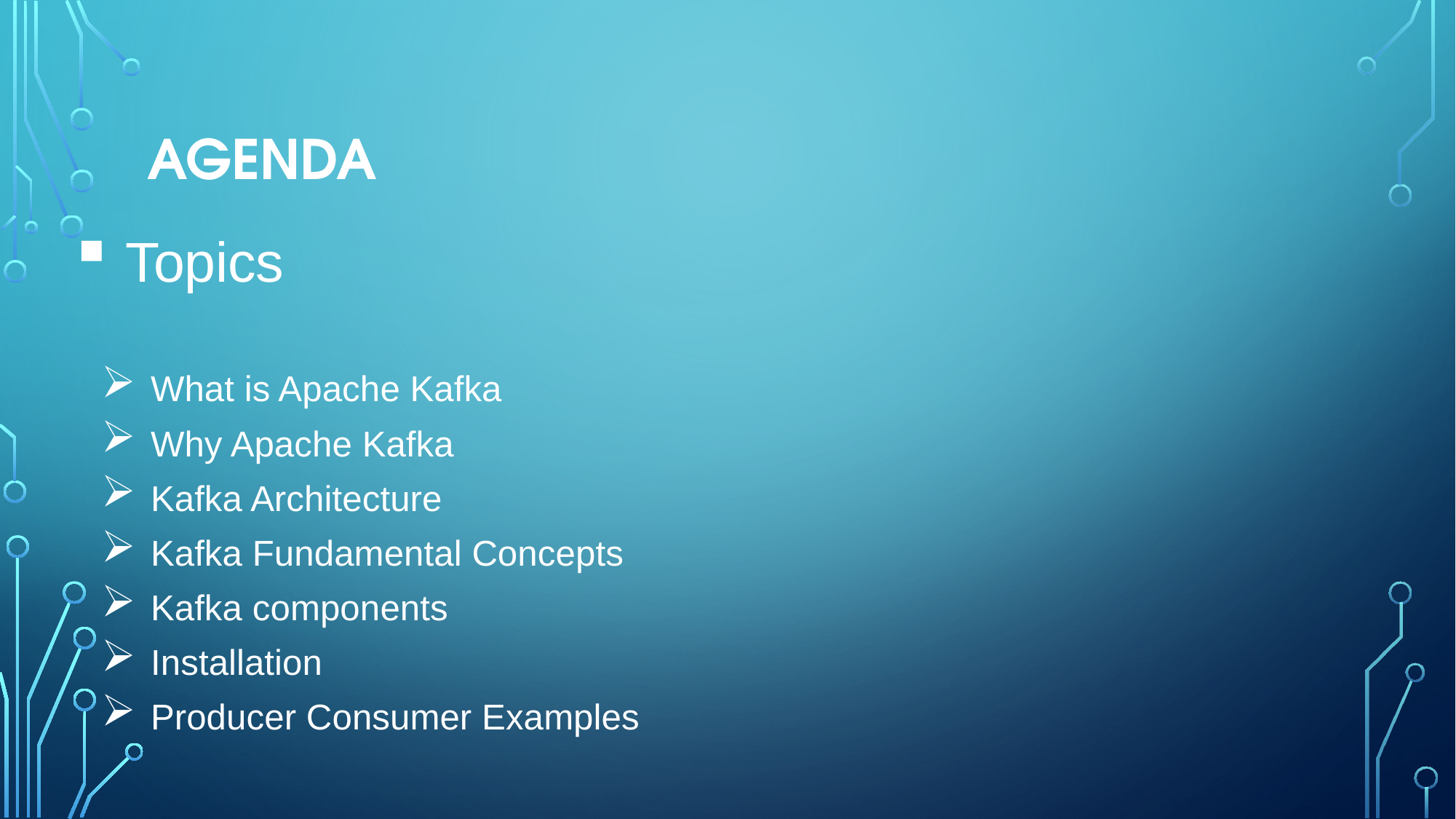

# Agenda

Topics

What is Apache Kafka
Why Apache Kafka
Kafka Architecture
Kafka Fundamental Concepts
Kafka components
Installation
Producer Consumer Examples